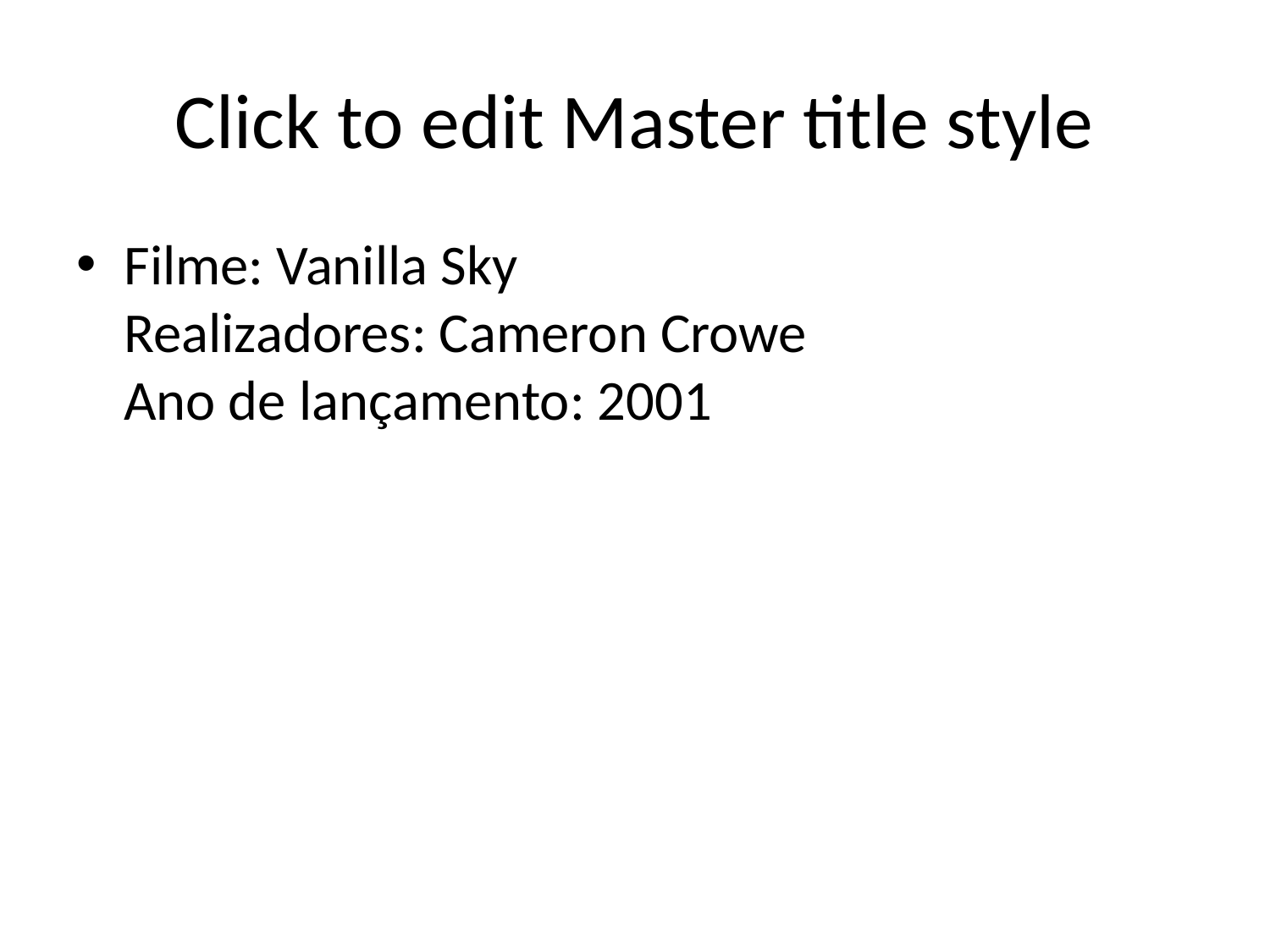

# Click to edit Master title style
Filme: Vanilla Sky
Realizadores: Cameron Crowe
Ano de lançamento: 2001